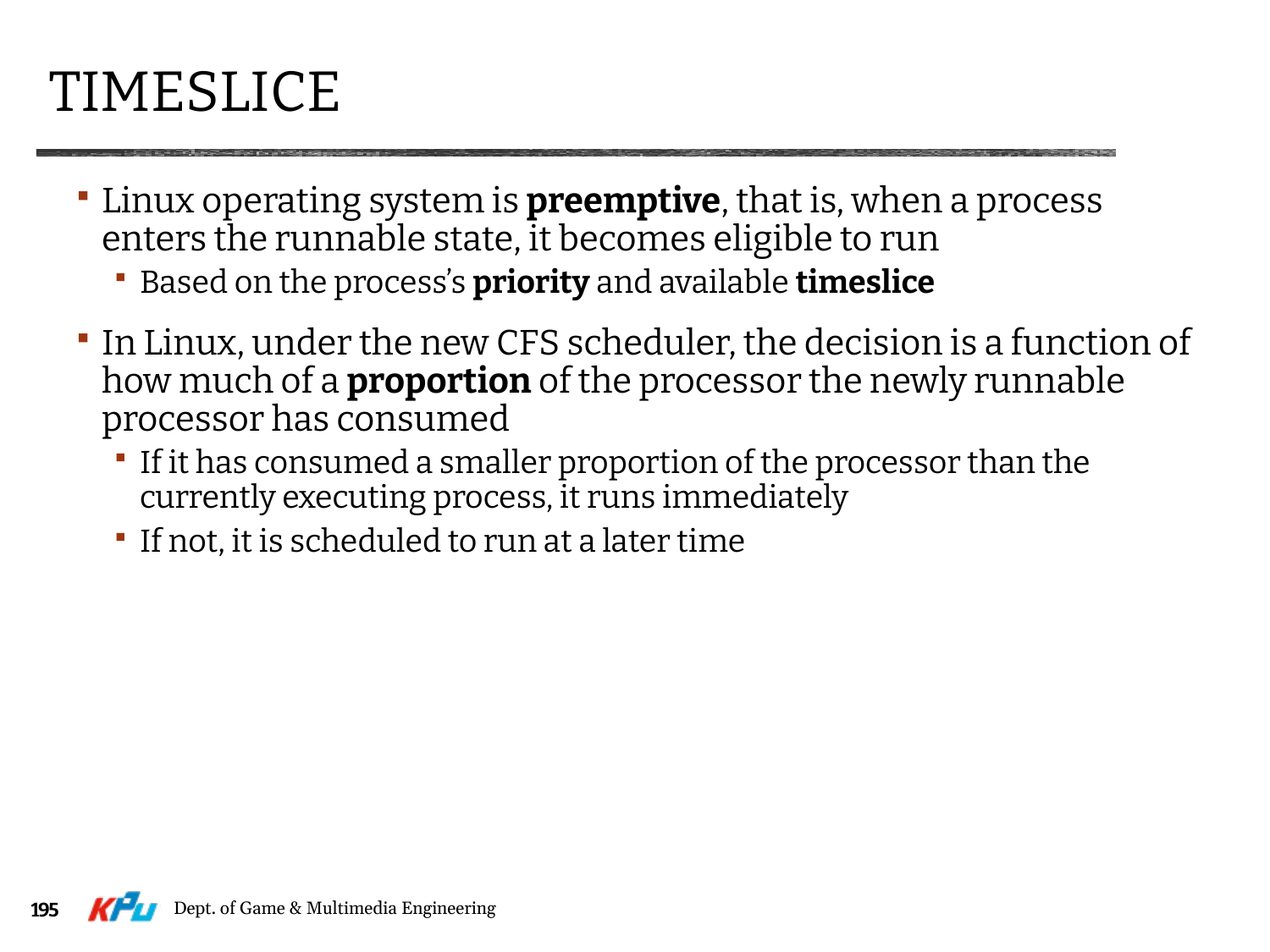

# Timeslice
Linux operating system is preemptive, that is, when a process enters the runnable state, it becomes eligible to run
Based on the process’s priority and available timeslice
In Linux, under the new CFS scheduler, the decision is a function of how much of a proportion of the processor the newly runnable processor has consumed
If it has consumed a smaller proportion of the processor than the currently executing process, it runs immediately
If not, it is scheduled to run at a later time
Dept. of Game & Multimedia Engineering
195